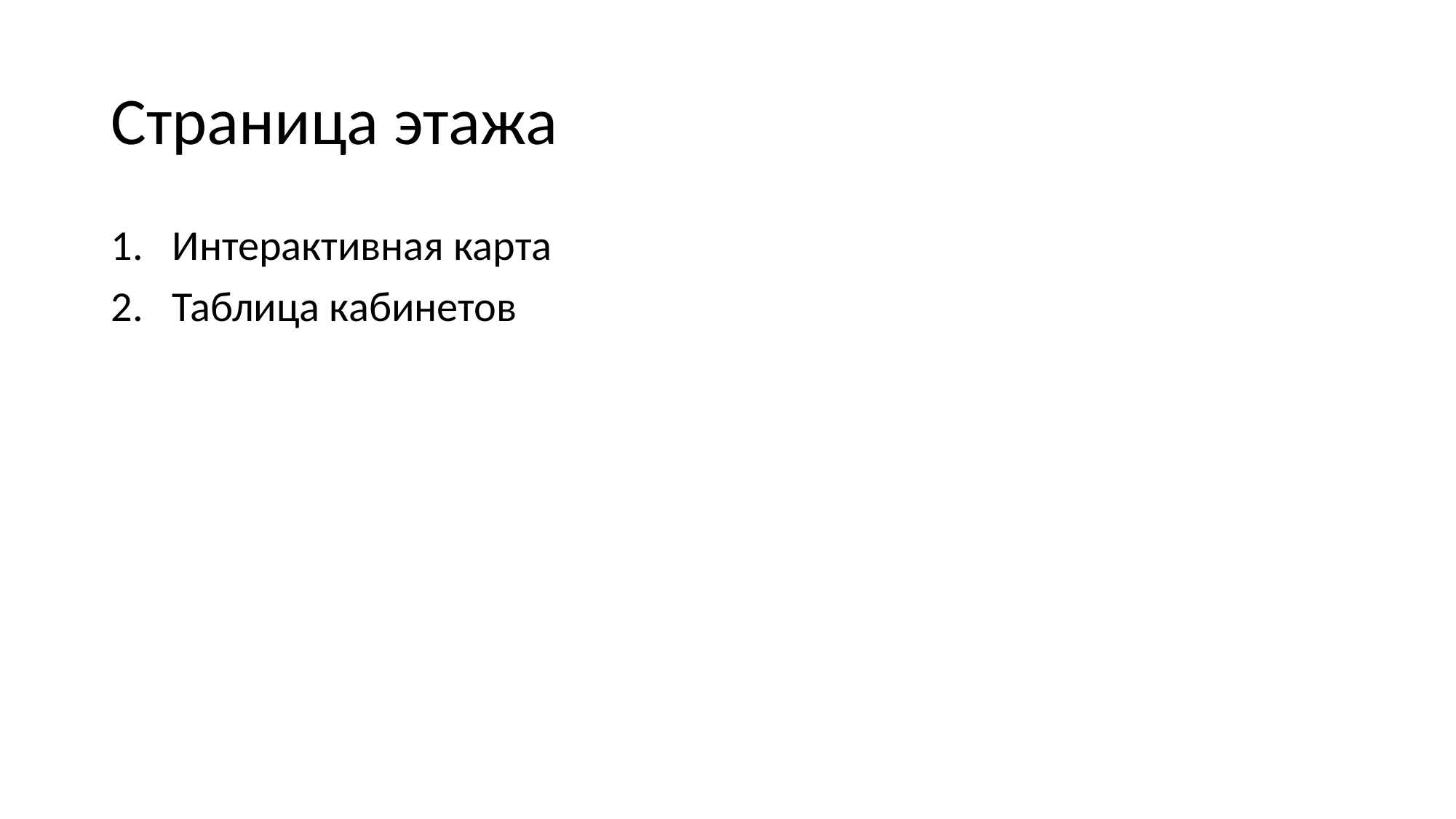

# Страница этажа
Интерактивная карта
Таблица кабинетов